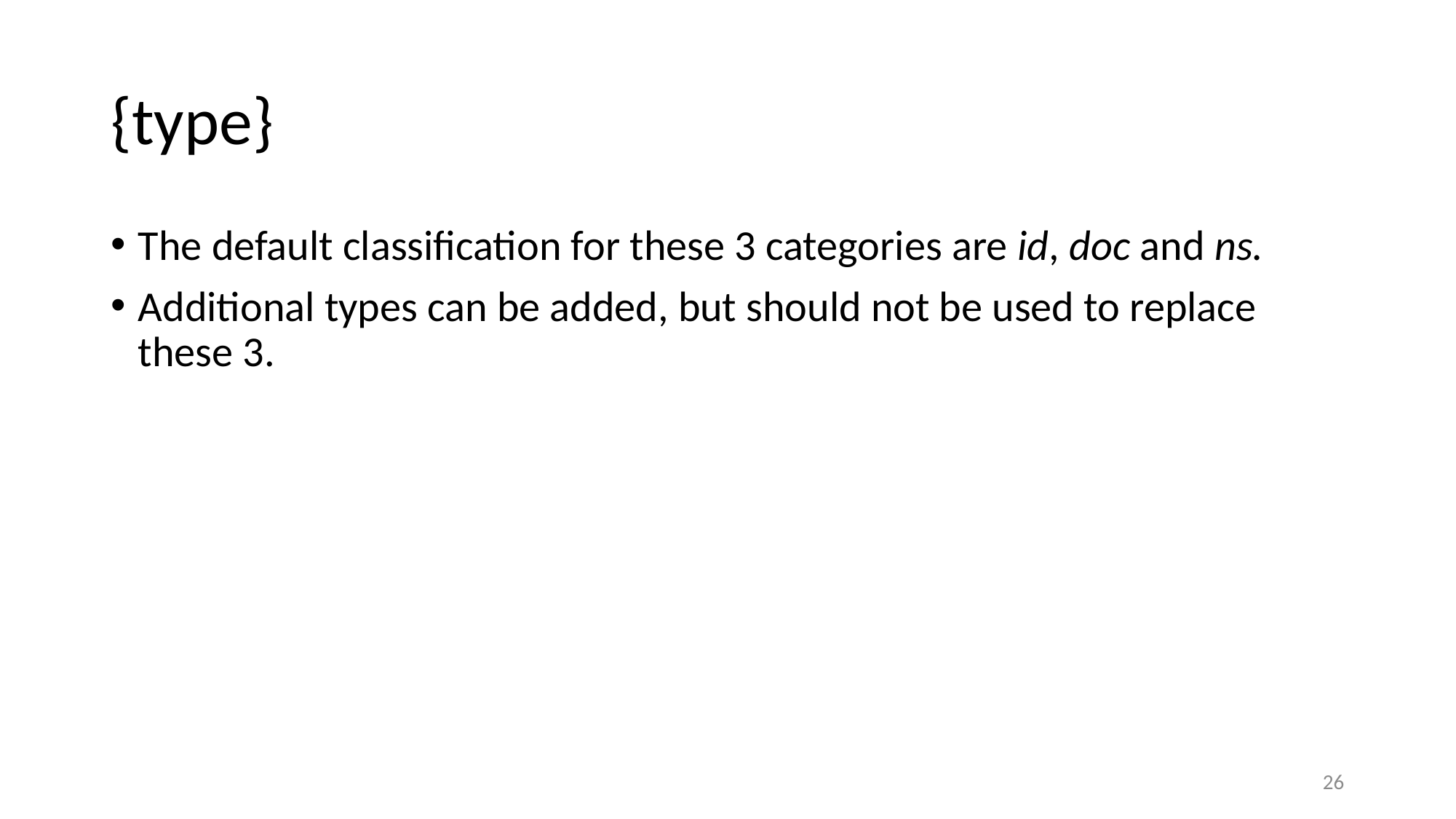

# {type}
The default classification for these 3 categories are id, doc and ns.
Additional types can be added, but should not be used to replace these 3.
26